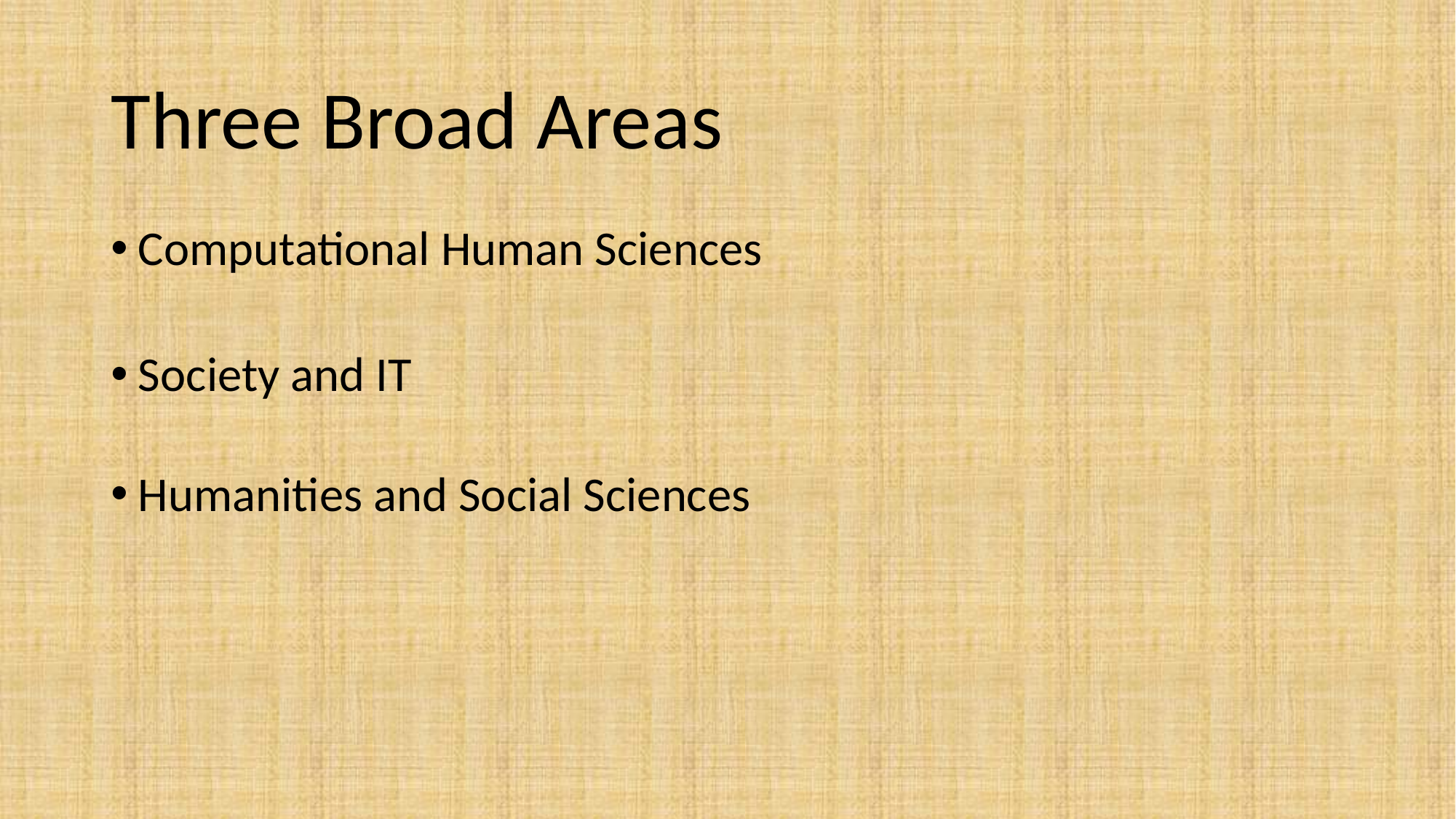

# Three Broad Areas
Computational Human Sciences
Society and IT
Humanities and Social Sciences